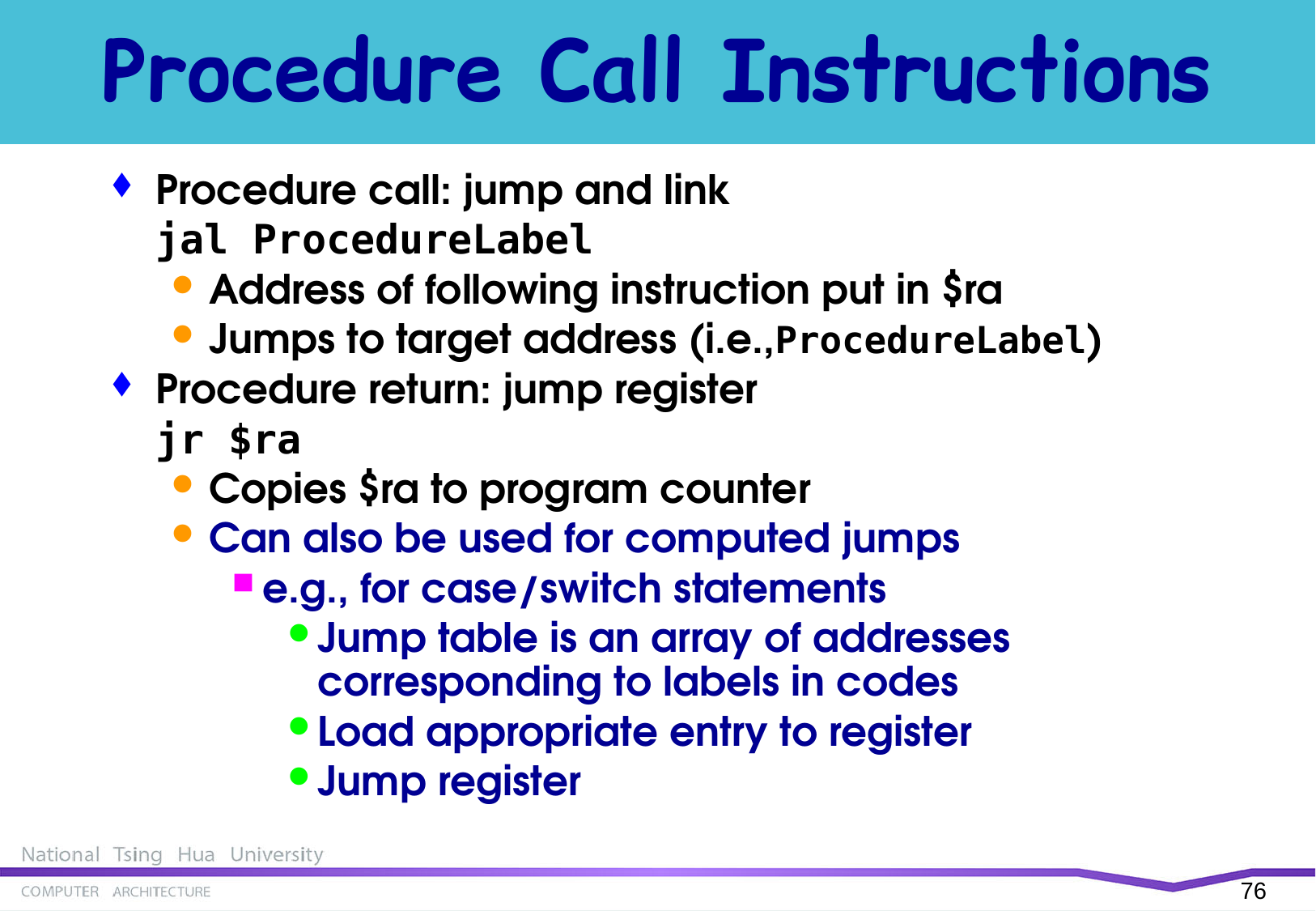

# Procedure Call Instructions
Procedure call: jump and link
	jal ProcedureLabel
Address of following instruction put in $ra
Jumps to target address (i.e.,ProcedureLabel)
Procedure return: jump register
	jr $ra
Copies $ra to program counter
Can also be used for computed jumps
e.g., for case/switch statements
Jump table is an array of addresses corresponding to labels in codes
Load appropriate entry to register
Jump register
76